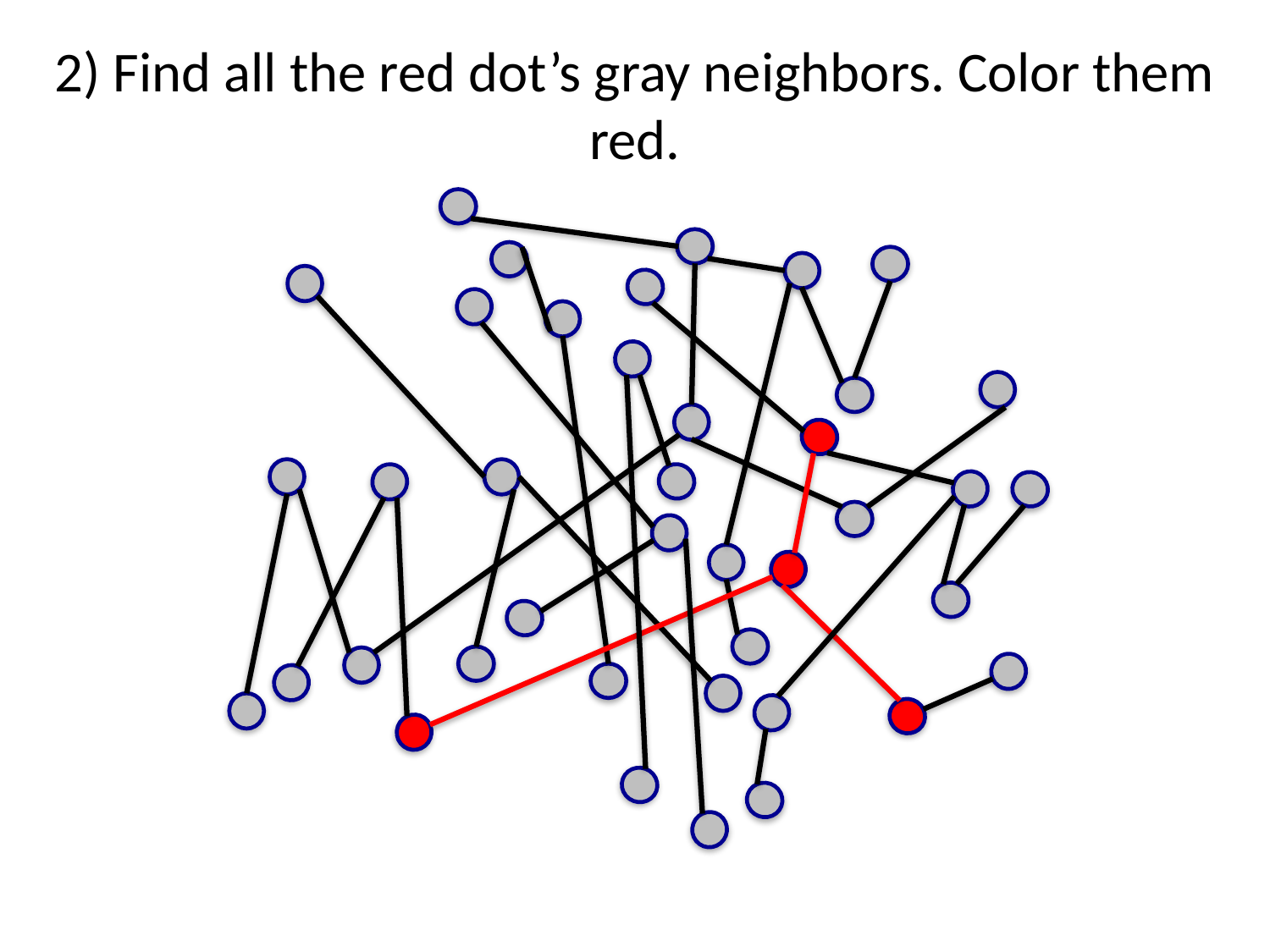

2) Find all the red dot’s gray neighbors. Color them red.